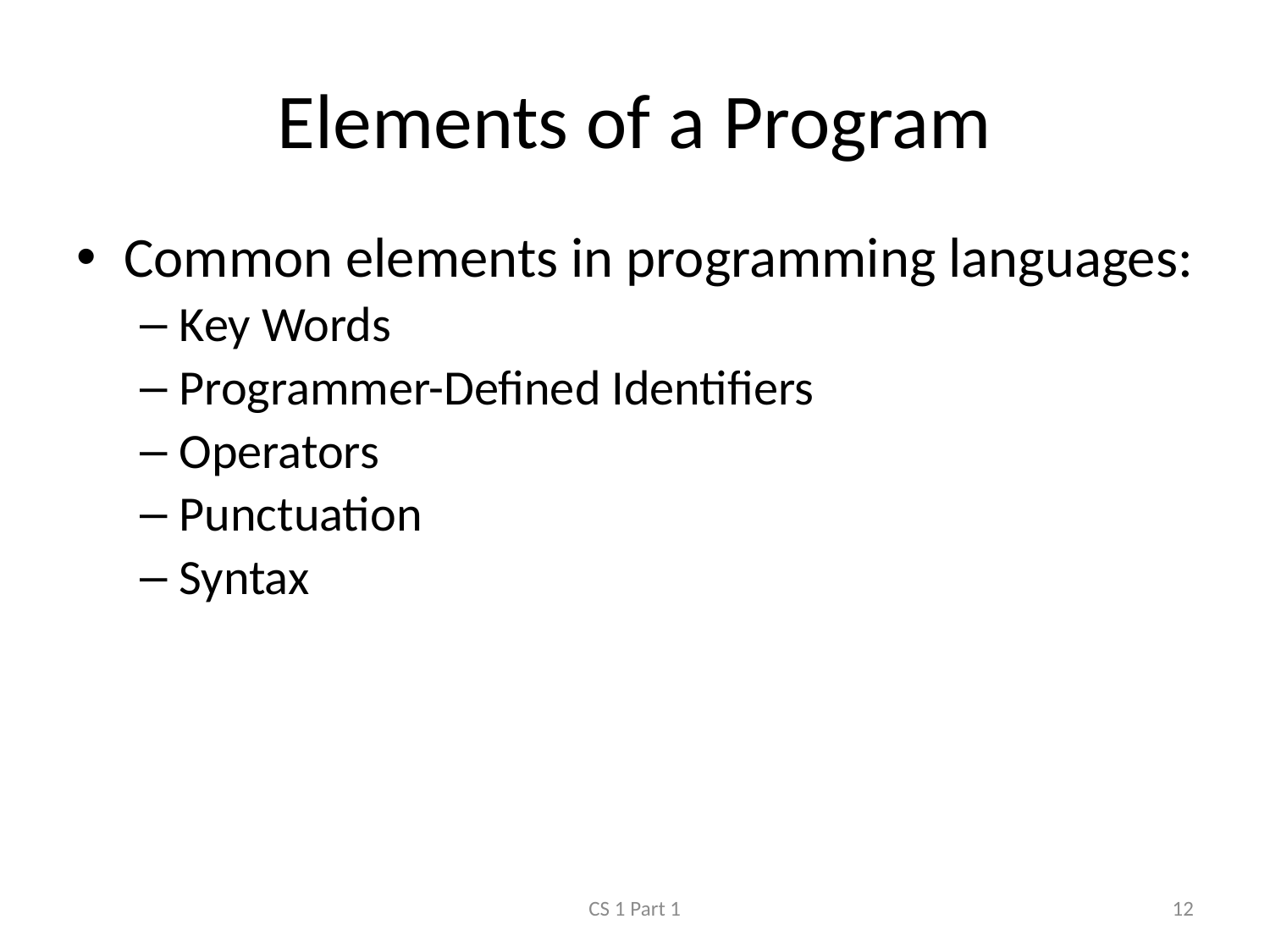

# Elements of a Program
Common elements in programming languages:
Key Words
Programmer-Defined Identifiers
Operators
Punctuation
Syntax

CS 1 Part 1
12